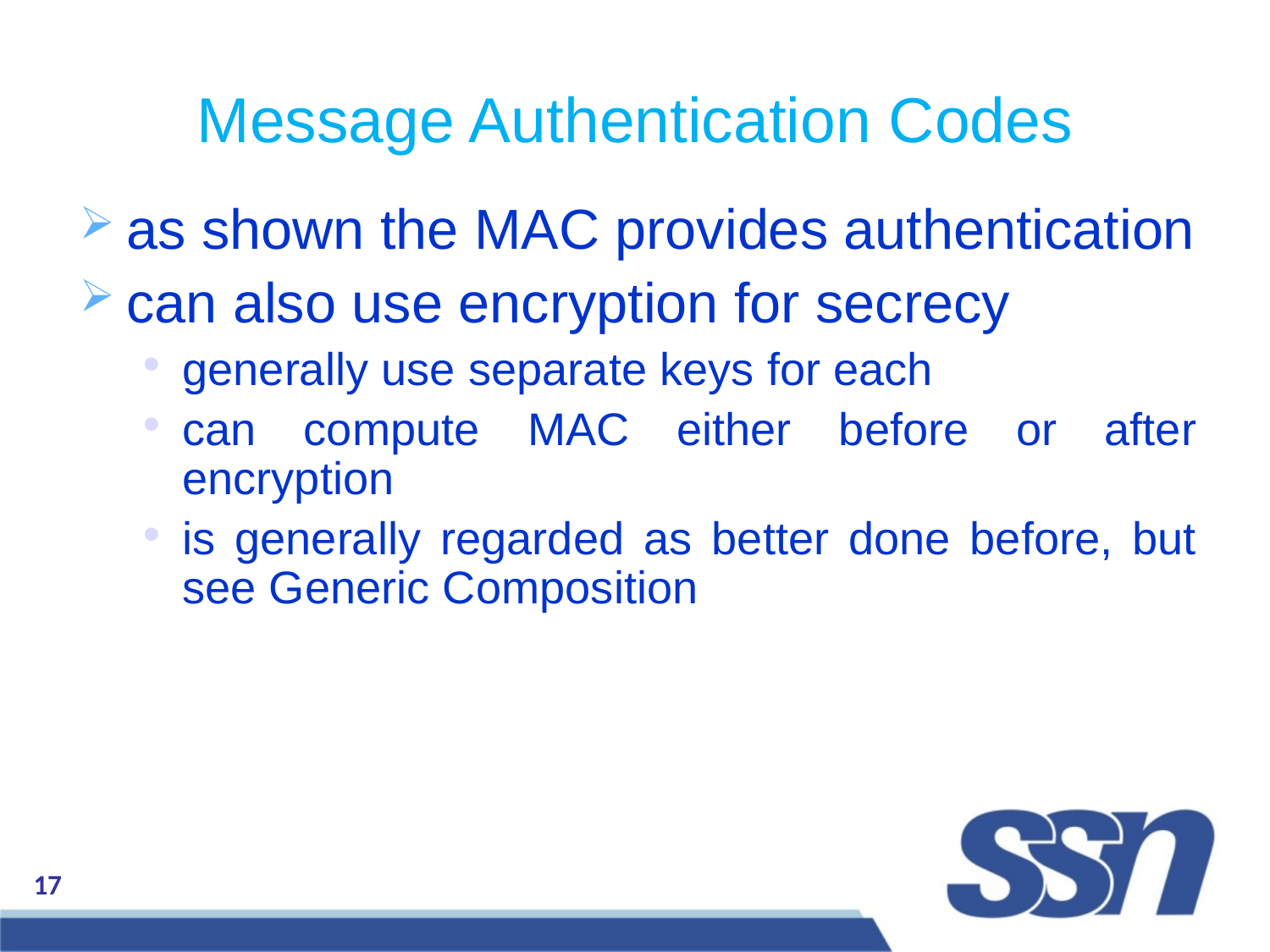

Message Authentication Codes
as shown the MAC provides authentication
can also use encryption for secrecy
generally use separate keys for each
can compute MAC either before or after encryption
is generally regarded as better done before, but see Generic Composition